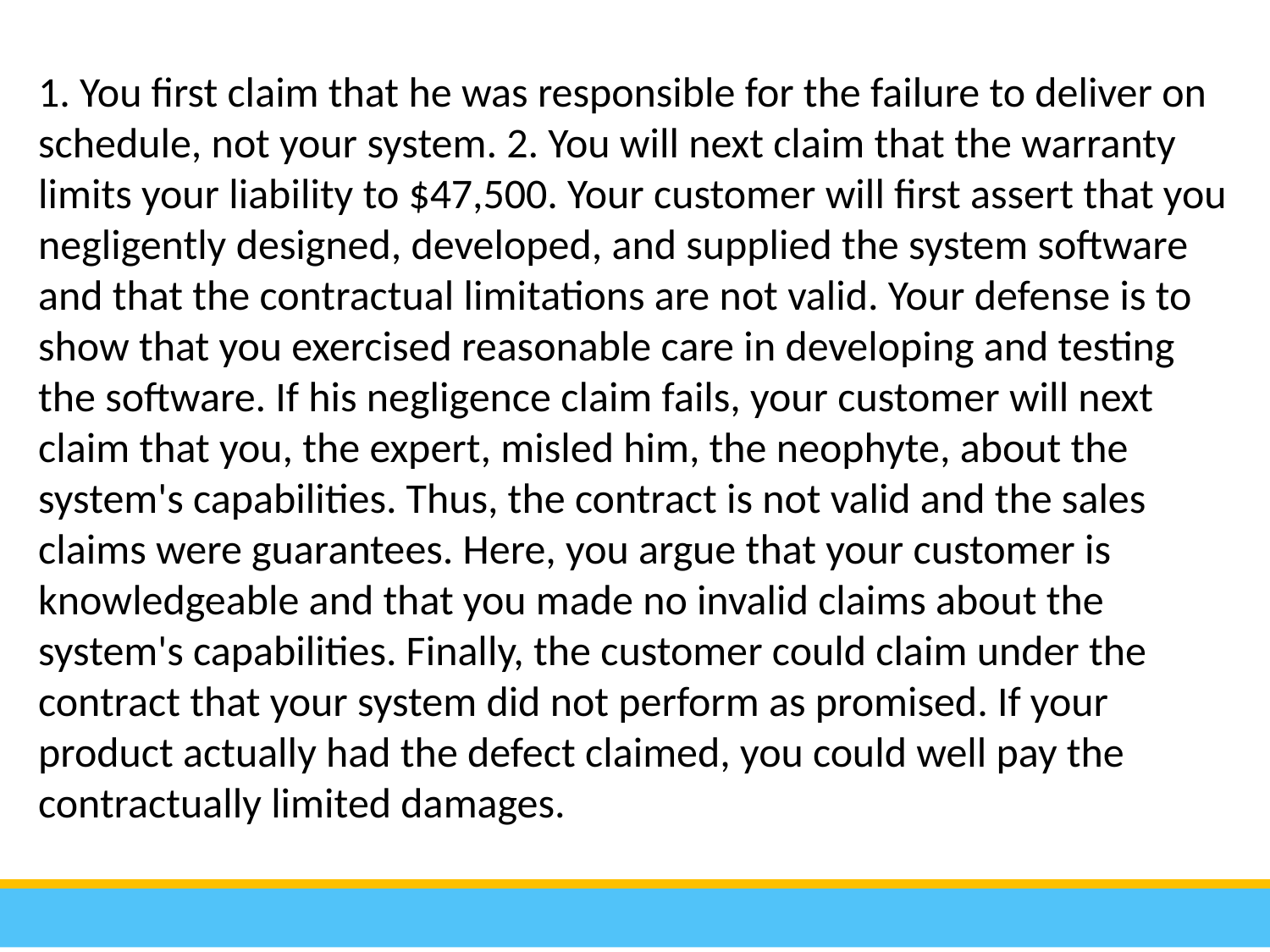

1. You first claim that he was responsible for the failure to deliver on schedule, not your system. 2. You will next claim that the warranty limits your liability to $47,500. Your customer will first assert that you negligently designed, developed, and supplied the system software and that the contractual limitations are not valid. Your defense is to show that you exercised reasonable care in developing and testing the software. If his negligence claim fails, your customer will next claim that you, the expert, misled him, the neophyte, about the system's capabilities. Thus, the contract is not valid and the sales claims were guarantees. Here, you argue that your customer is knowledgeable and that you made no invalid claims about the system's capabilities. Finally, the customer could claim under the contract that your system did not perform as promised. If your product actually had the defect claimed, you could well pay the contractually limited damages.